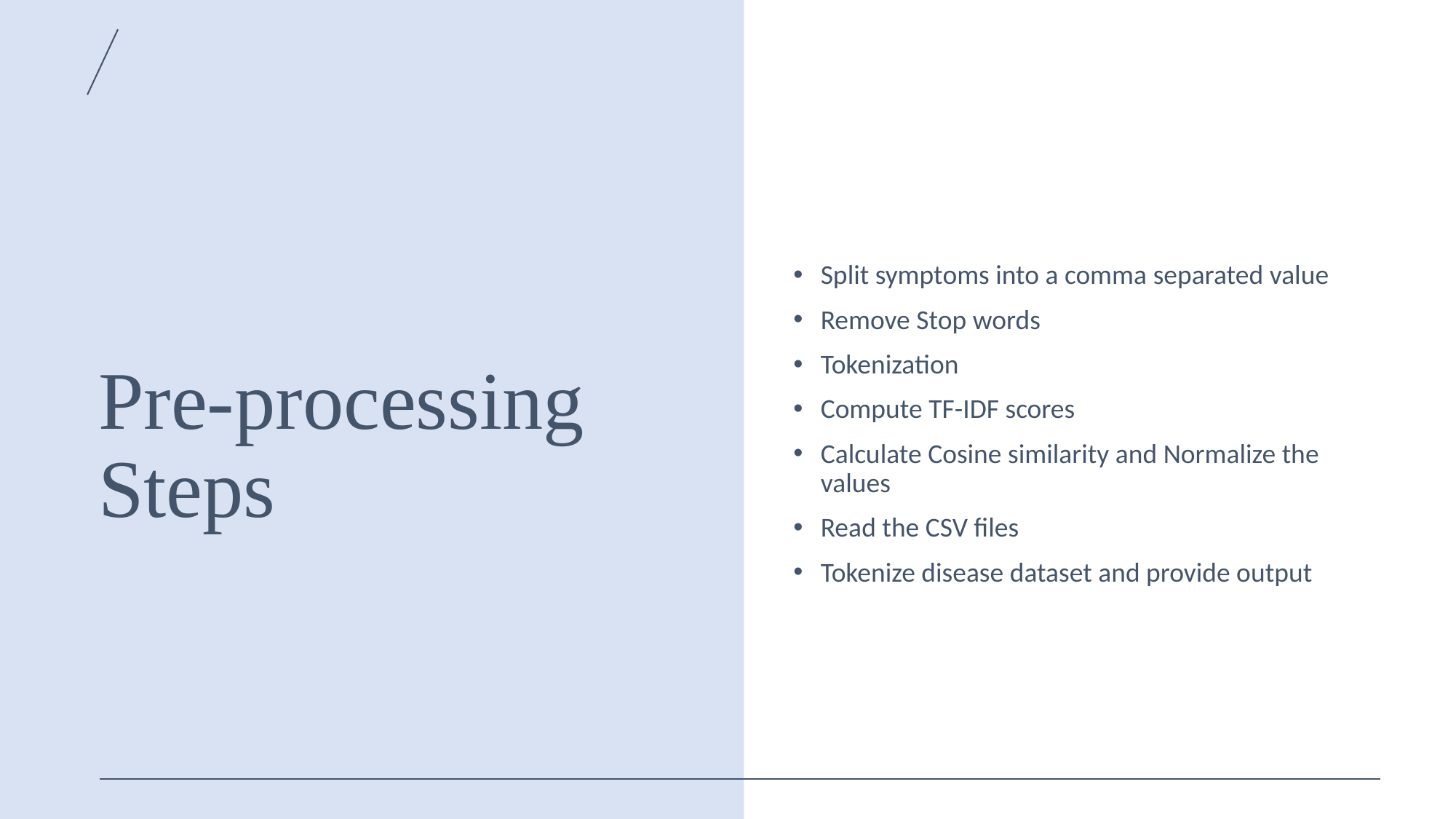

# Pre-processing Steps
Split symptoms into a comma separated value
Remove Stop words
Tokenization
Compute TF-IDF scores
Calculate Cosine similarity and Normalize the values
Read the CSV files
Tokenize disease dataset and provide output